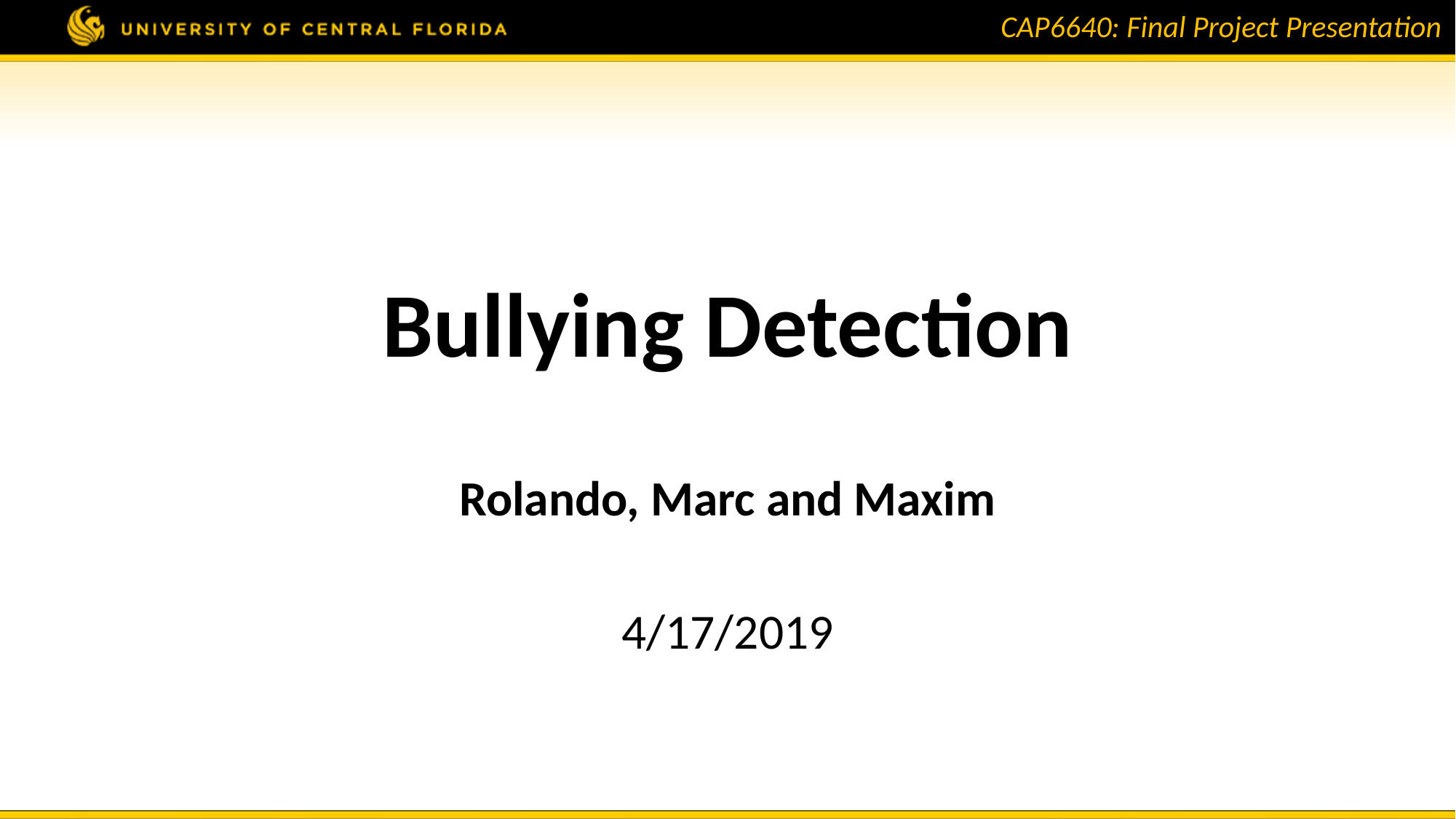

# Bullying Detection
Rolando, Marc and Maxim

4/17/2019